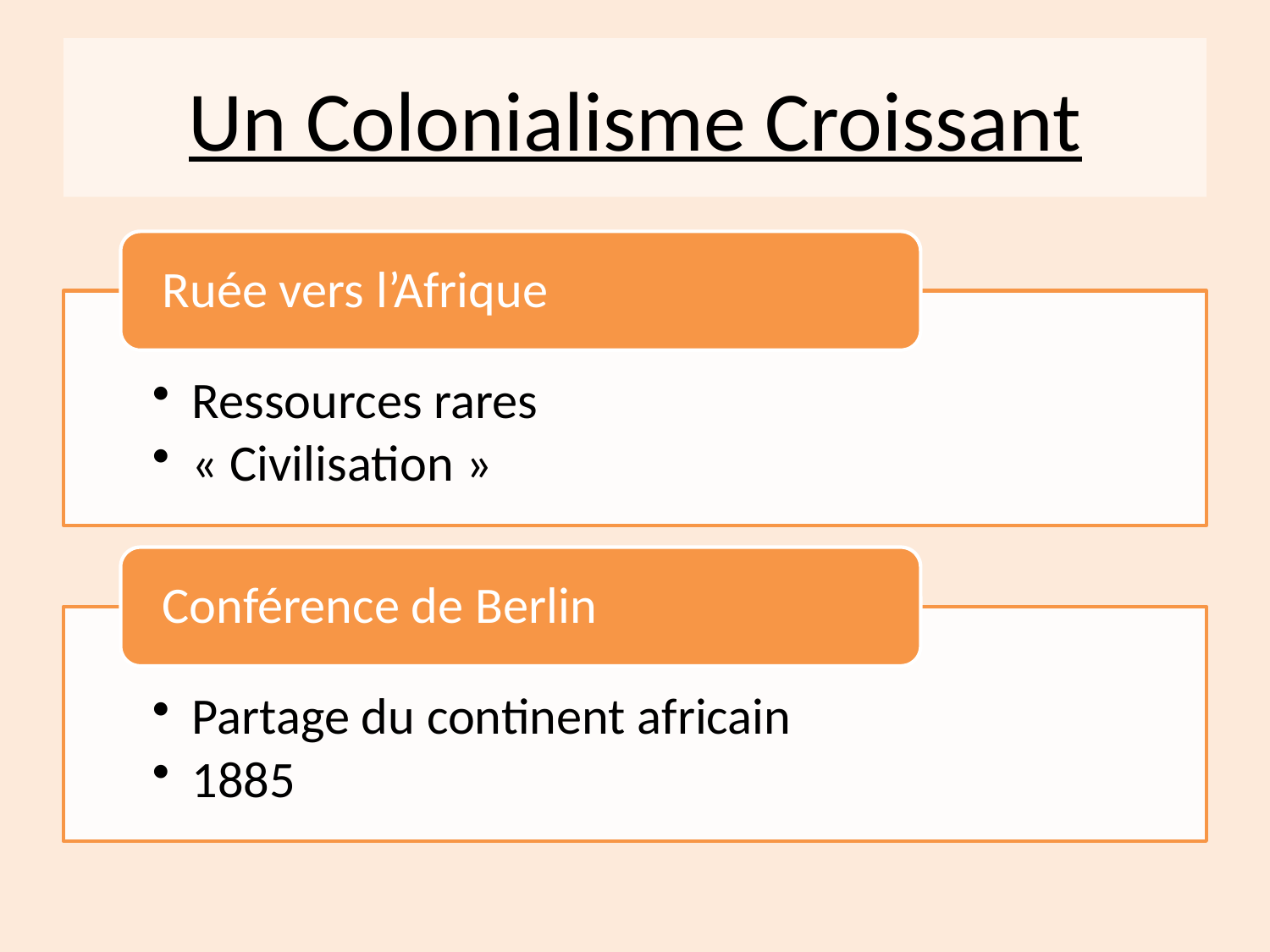

# Un Colonialisme Croissant
Ressources rares
« Civilisation »
Ruée vers l’Afrique
Partage du continent africain
1885
Conférence de Berlin